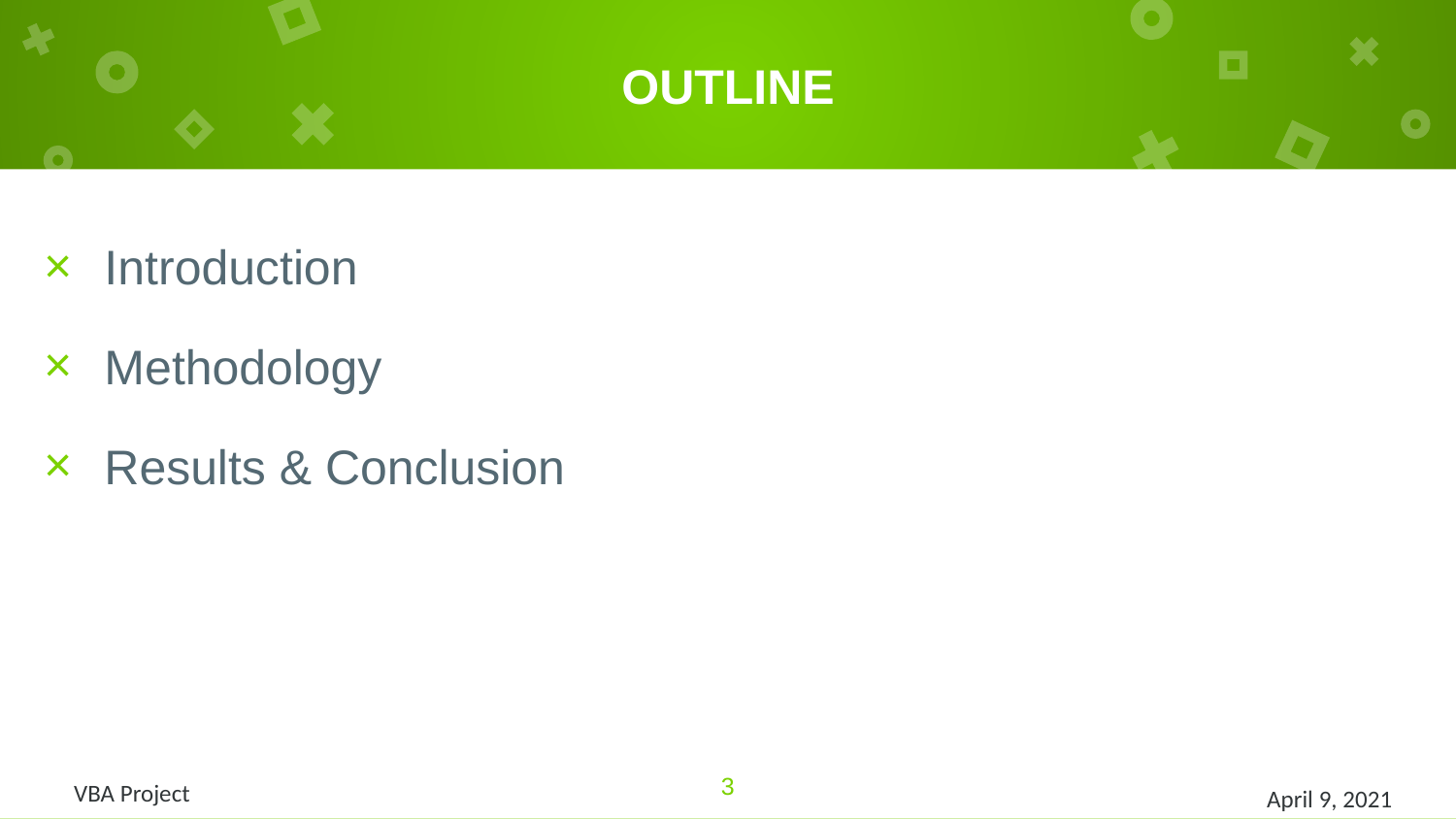

# OUTLINE
Introduction
Methodology
Results & Conclusion
3
VBA Project
April 9, 2021